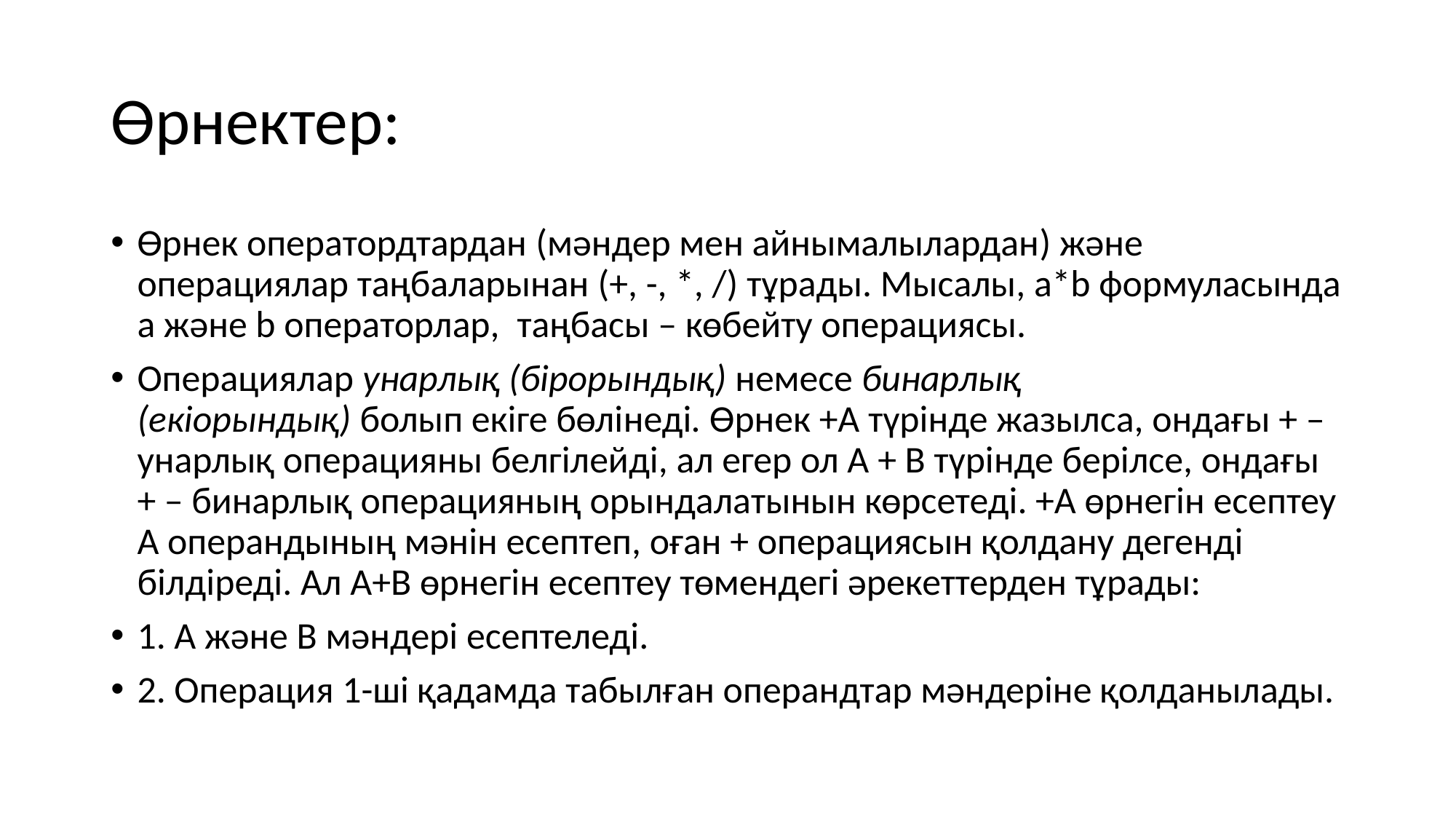

# Өрнектер:
Өрнек оператордтардан (мәндер мен айнымалылардан) және операциялар таңбаларынан (+, -, *, /) тұрады. Мысалы, а*b формуласында а және b операторлар,­  таңбасы – көбейту операциясы.
Операциялар унарлық (бірорындық) немесе бинарлық (екіорындық) болып екіге бөлі­неді. Өрнек +А түрінде жазылса, ондағы + – унарлық операцияны белгілейді, ал егер ол А + В түрінде берілсе, ондағы + – бинарлық операцияның орындалатынын көрсетеді. +А өрнегін есептеу А операндының мәнін есептеп, оған + операциясын қолдану дегенді білдіреді. Ал А+В өрнегін есептеу төмендегі әрекеттерден тұрады:
1. А және В мәндері есептеледі.
2. Операция 1-ші қадамда табылған операндтар мәндеріне қолданылады.